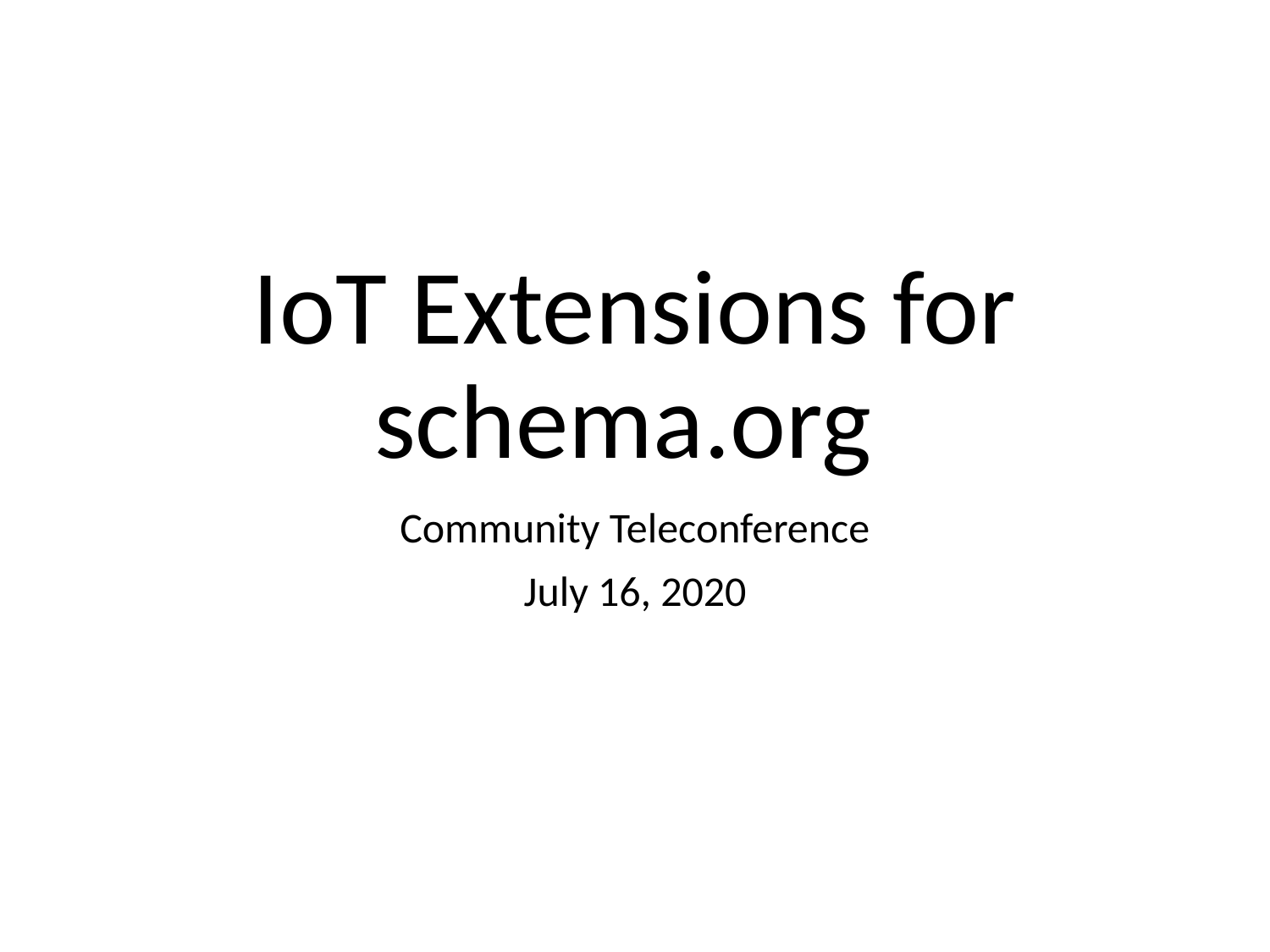

# IoT Extensions for schema.org
Community Teleconference
July 16, 2020